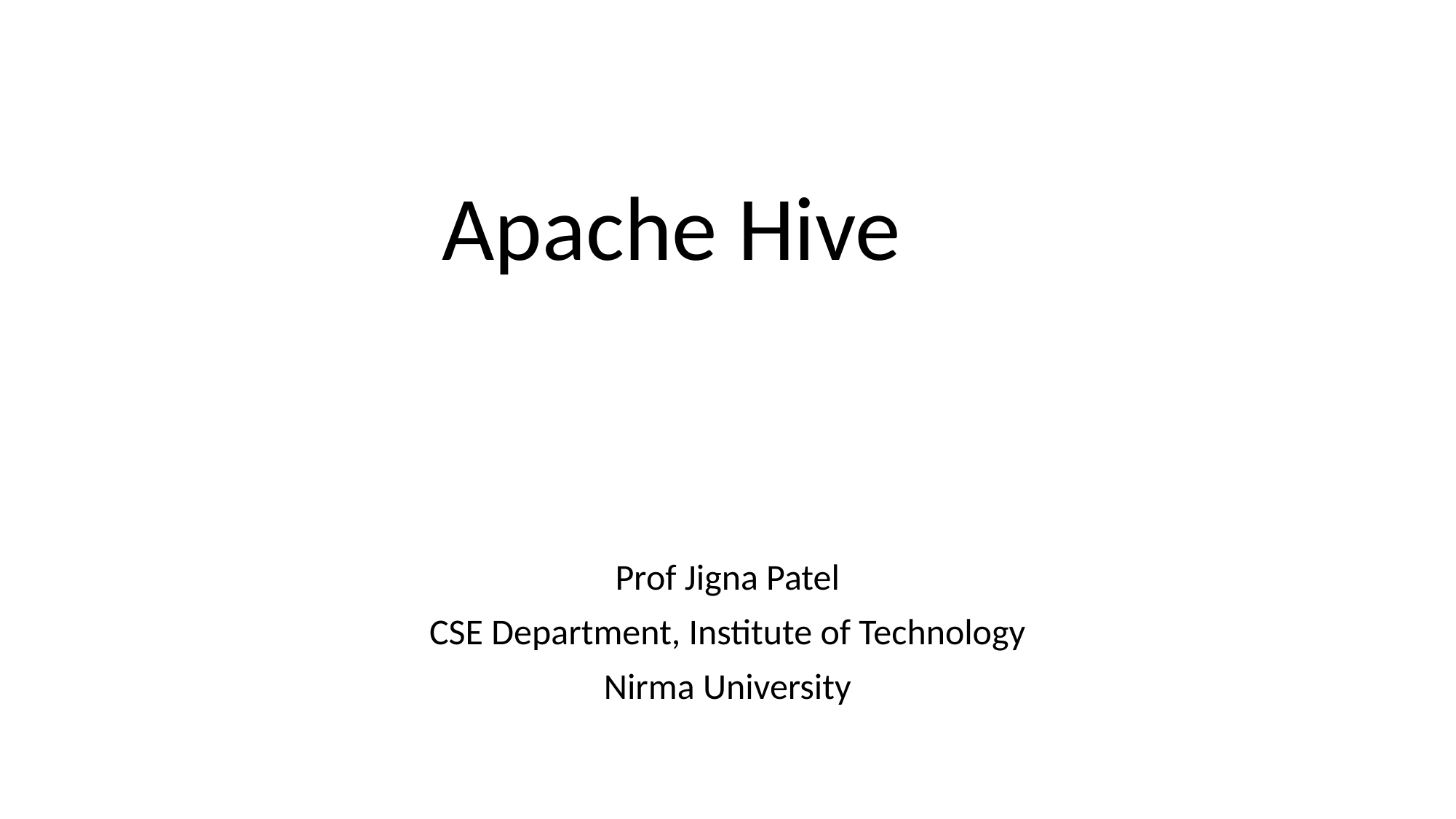

# Apache Hive
Prof Jigna Patel
CSE Department, Institute of Technology
Nirma University